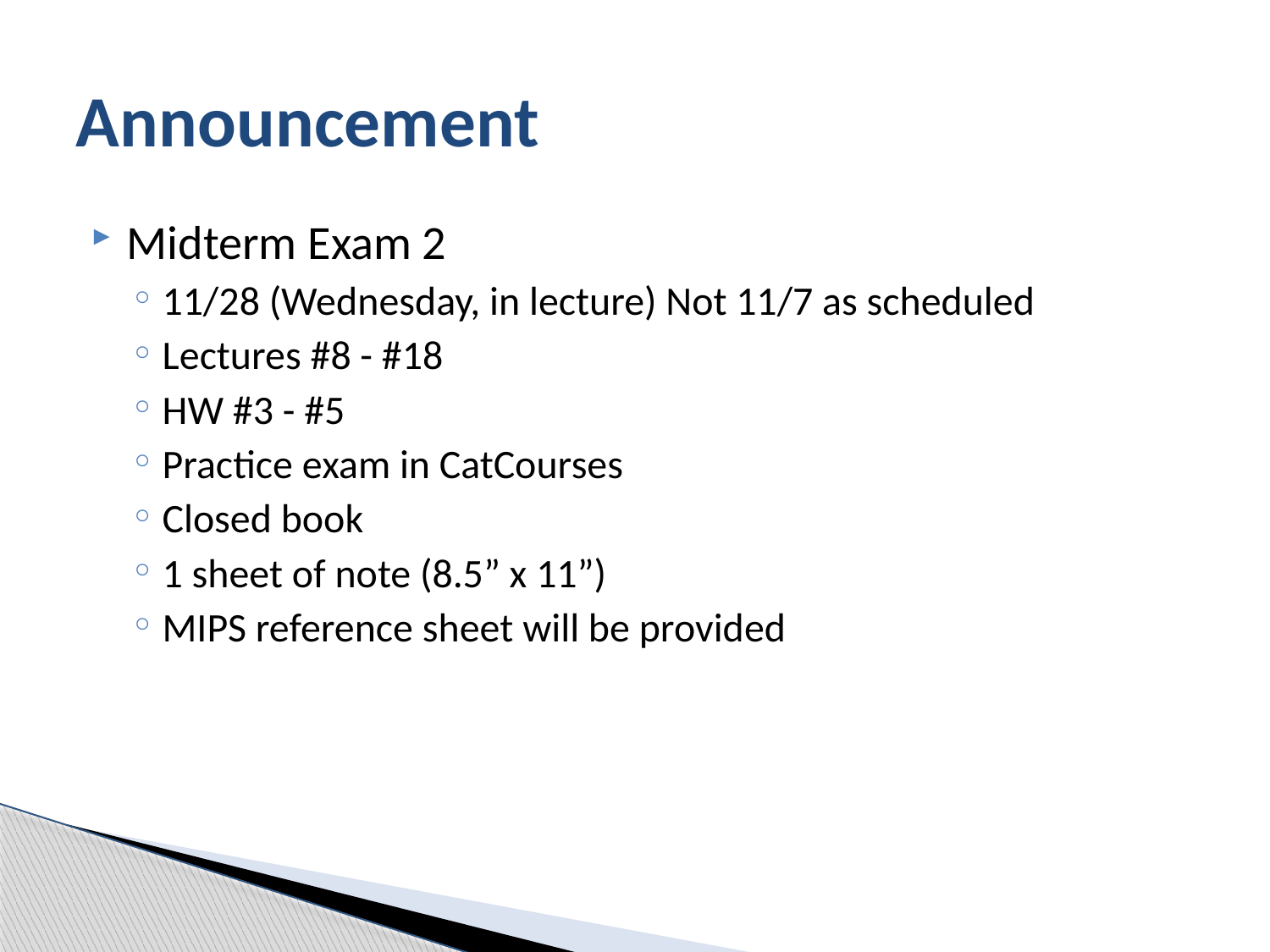

# Announcement
Midterm Exam 2
11/28 (Wednesday, in lecture) Not 11/7 as scheduled
Lectures #8 - #18
HW #3 - #5
Practice exam in CatCourses
Closed book
1 sheet of note (8.5” x 11”)
MIPS reference sheet will be provided